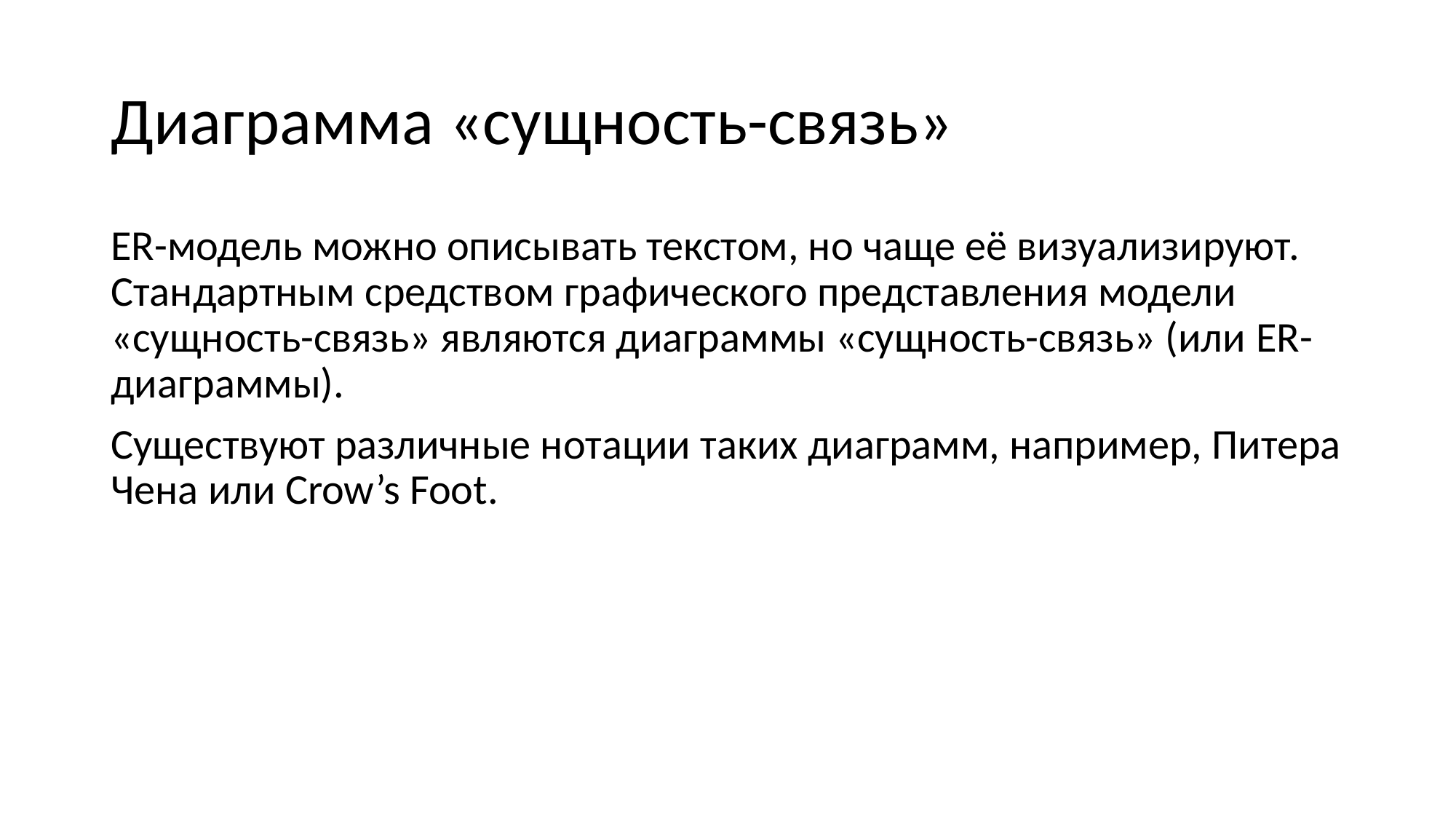

# Диаграмма «сущность-связь»
ER-модель можно описывать текстом, но чаще её визуализируют. Стандартным средством графического представления модели «сущность-связь» являются диаграммы «сущность-связь» (или ER-диаграммы).
Существуют различные нотации таких диаграмм, например, Питера Чена или Crow’s Foot.